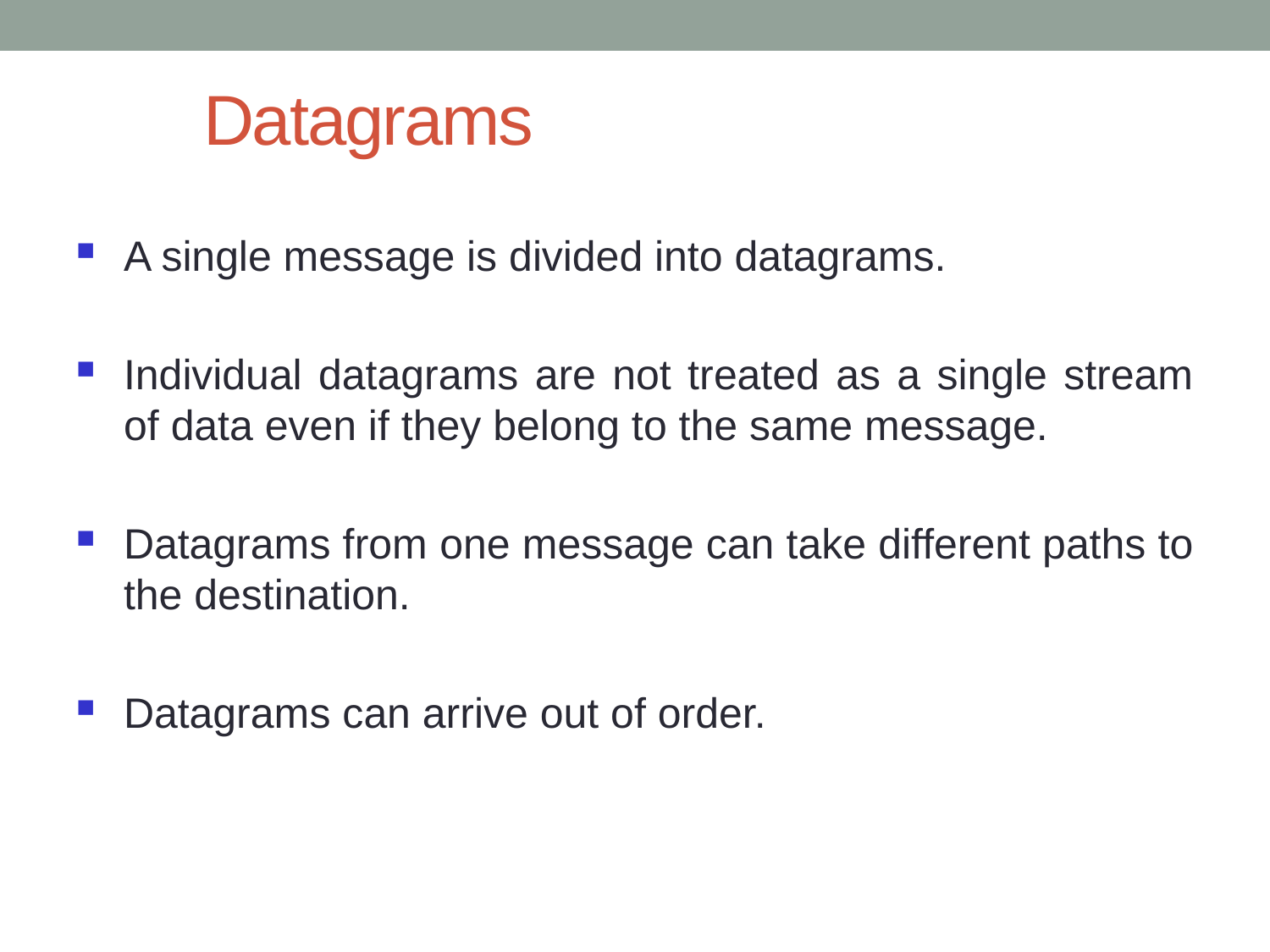

Datagrams
A single message is divided into datagrams.

Individual datagrams are not treated as a single stream of data even if they belong to the same message.

Datagrams from one message can take different paths to the destination.

Datagrams can arrive out of order.